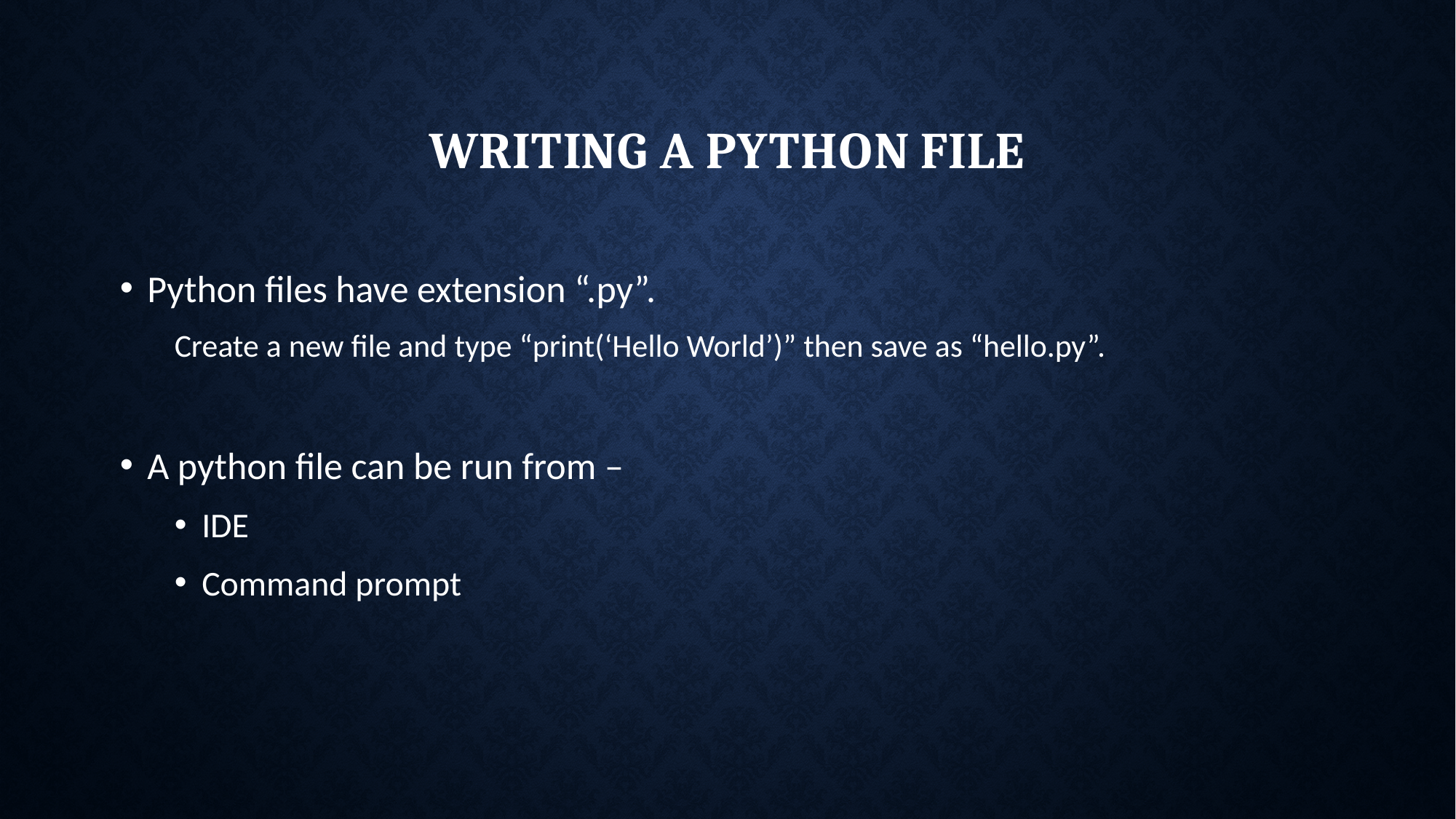

# Writing a python file
Python files have extension “.py”.
Create a new file and type “print(‘Hello World’)” then save as “hello.py”.

A python file can be run from –
IDE
Command prompt